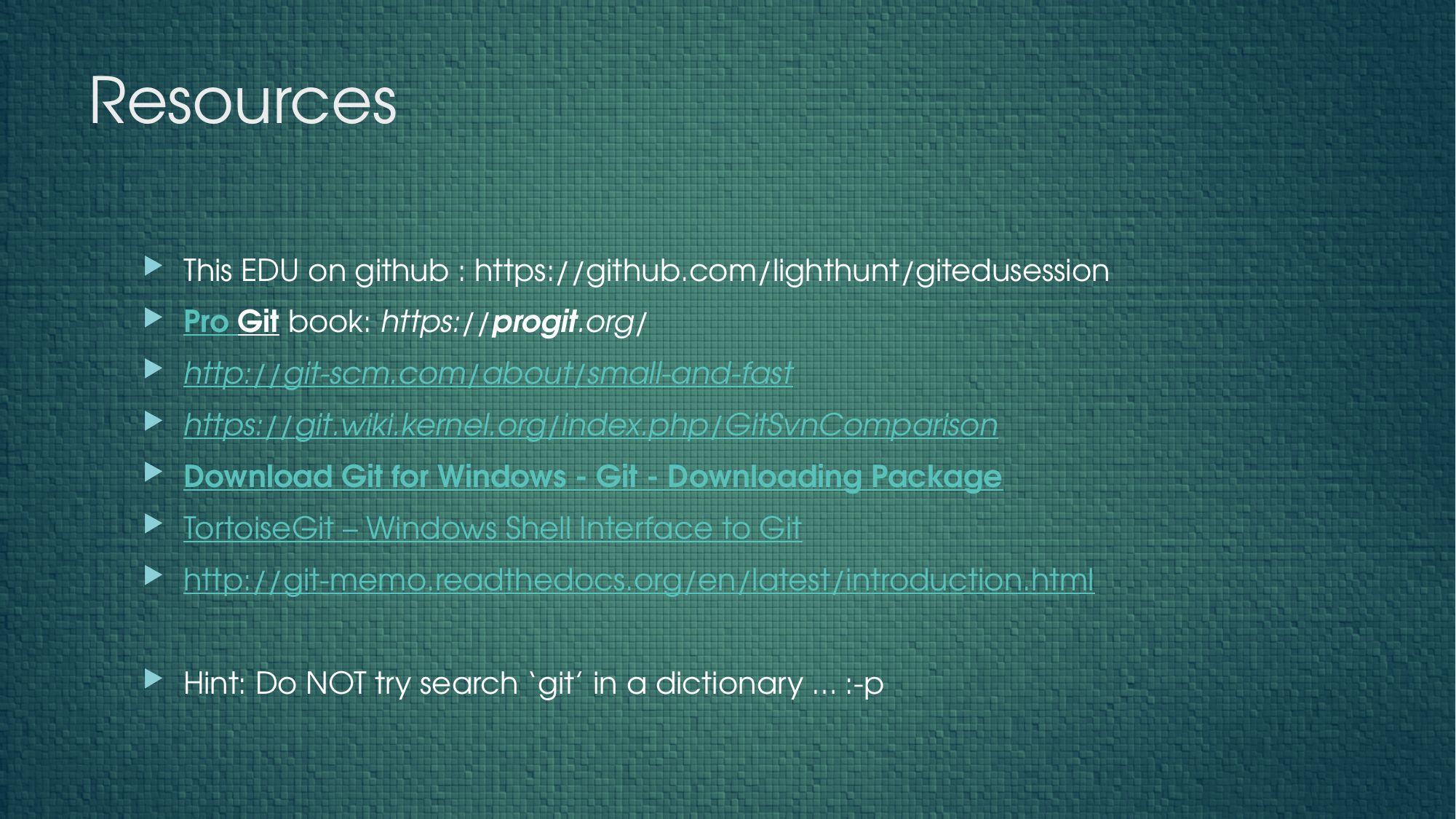

# Resources
This EDU on github : https://github.com/lighthunt/gitedusession
Pro Git book: https://progit.org/
http://git-scm.com/about/small-and-fast
https://git.wiki.kernel.org/index.php/GitSvnComparison
Download Git for Windows - Git - Downloading Package
TortoiseGit – Windows Shell Interface to Git
http://git-memo.readthedocs.org/en/latest/introduction.html

Hint: Do NOT try search ‘git’ in a dictionary … :-p